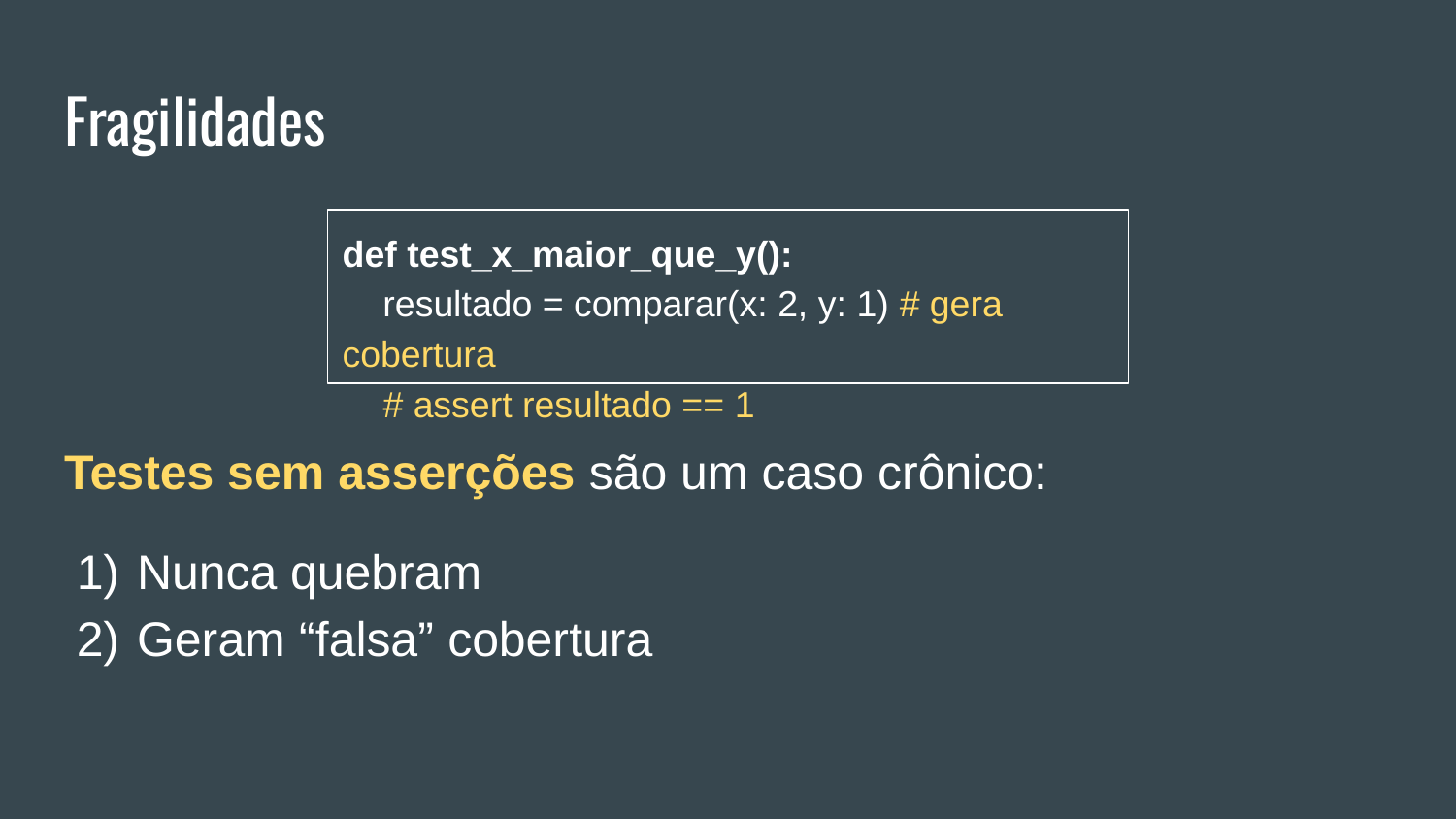

# Fragilidades
def test_x_maior_que_y():
    resultado = comparar(x: 2, y: 1) # gera cobertura
    # assert resultado == 1
Testes sem asserções são um caso crônico:
Nunca quebram
Geram “falsa” cobertura